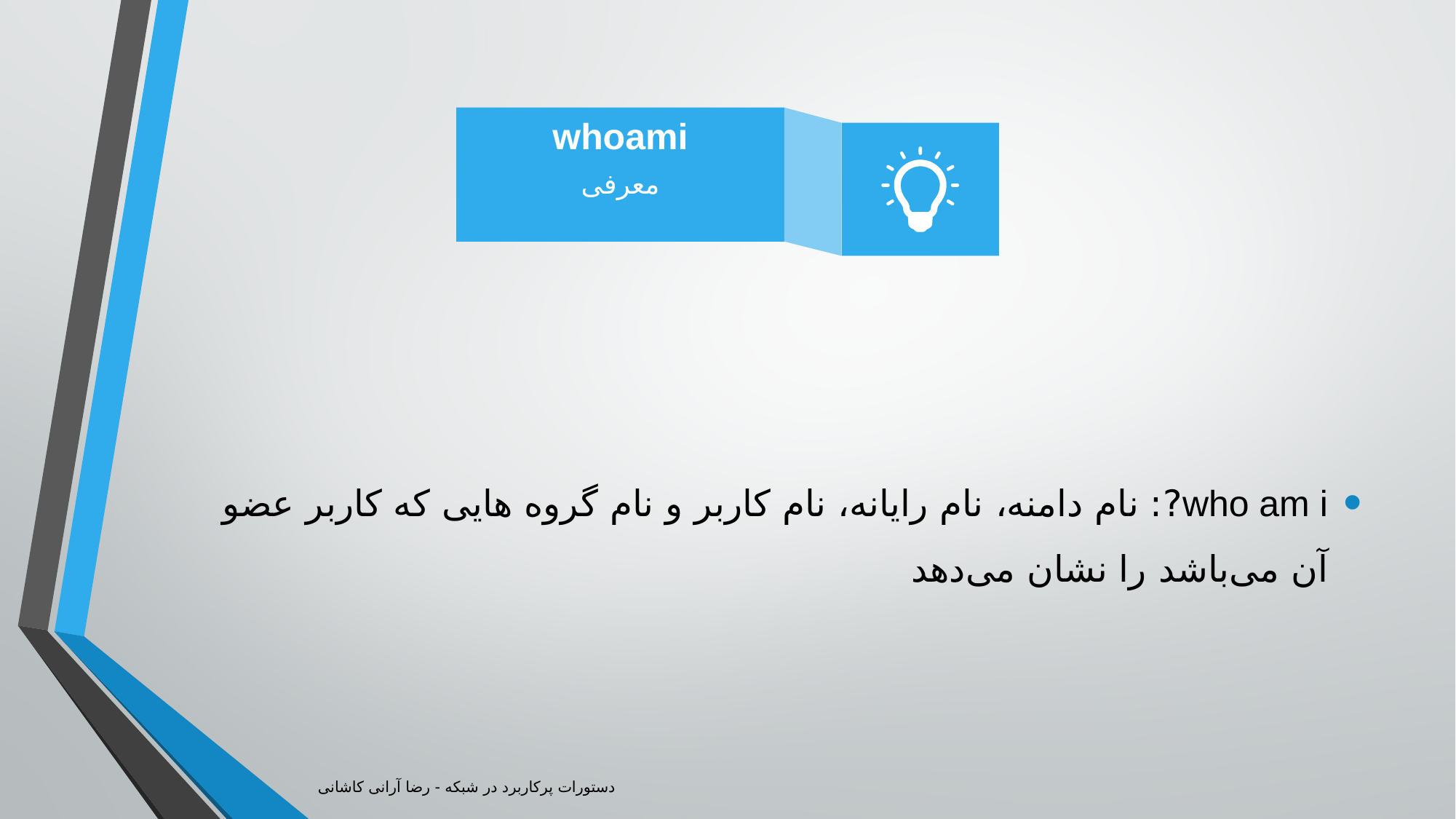

whoami

معرفی
who am i?: نام دامنه، نام رایانه، نام کاربر و نام گروه هایی که کاربر عضو آن می‌باشد را نشان می‌دهد
دستورات پرکاربرد در شبکه - رضا آرانی کاشانی